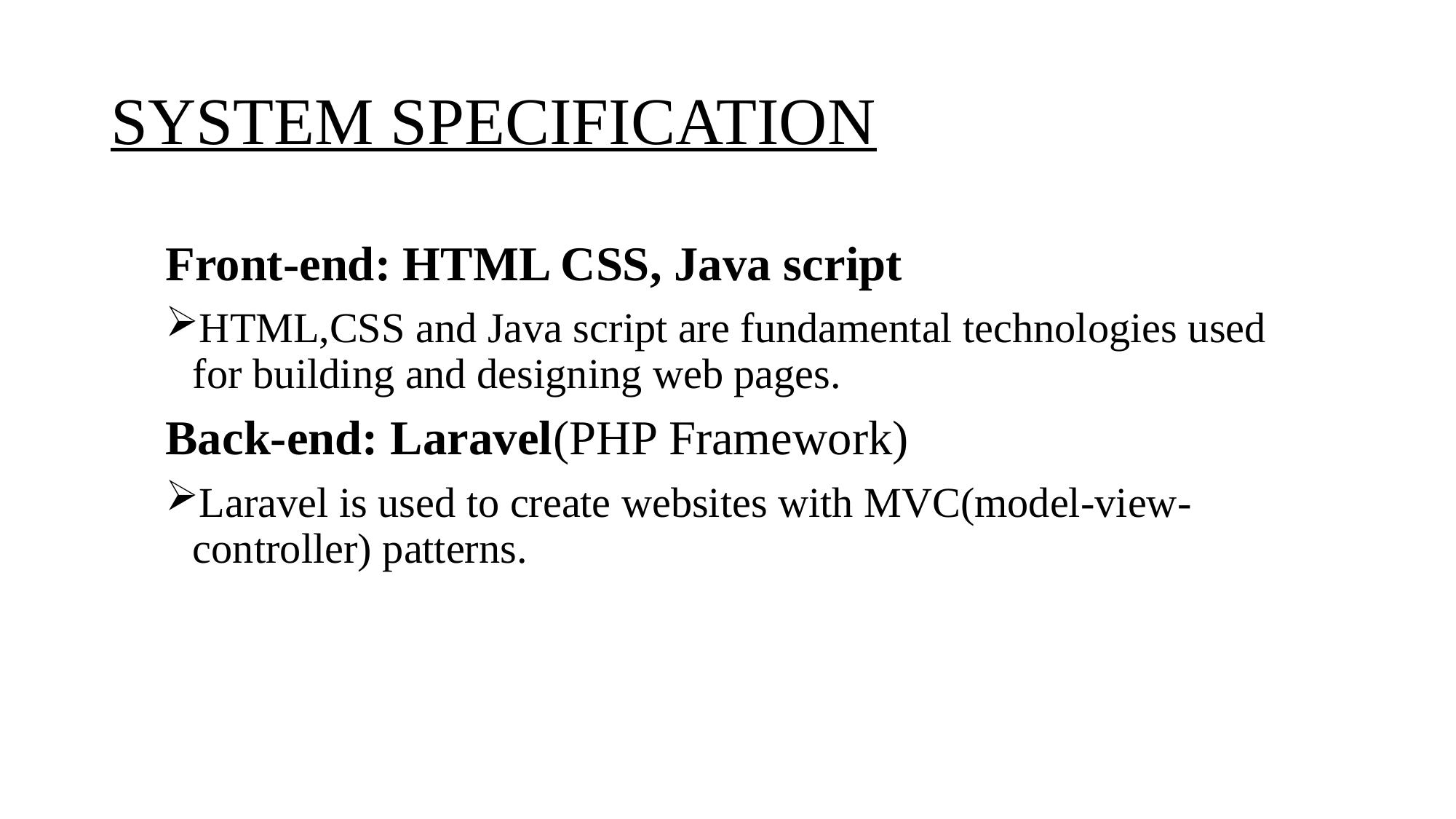

# SYSTEM SPECIFICATION
Front-end: HTML CSS, Java script
HTML,CSS and Java script are fundamental technologies used for building and designing web pages.
Back-end: Laravel(PHP Framework)
Laravel is used to create websites with MVC(model-view-controller) patterns.